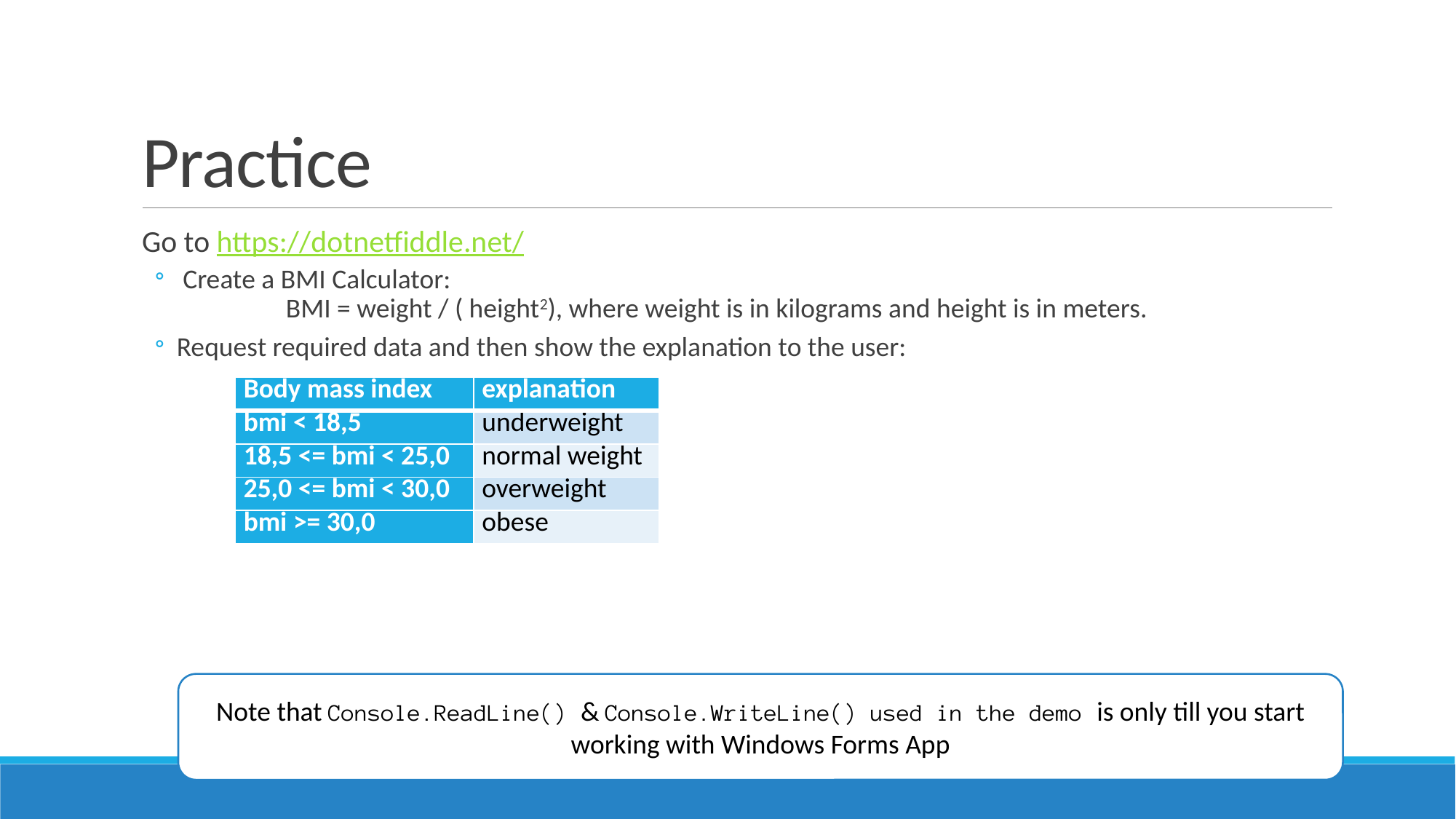

# Practice
Go to https://dotnetfiddle.net/
 Create a BMI Calculator:
	BMI = weight / ( height2), where weight is in kilograms and height is in meters.
Request required data and then show the explanation to the user:

| Body mass index | explanation |
| --- | --- |
| bmi < 18,5 | underweight |
| 18,5 <= bmi < 25,0 | normal weight |
| 25,0 <= bmi < 30,0 | overweight |
| bmi >= 30,0 | obese |
Note that Console.ReadLine() & Console.WriteLine() used in the demo is only till you start working with Windows Forms App